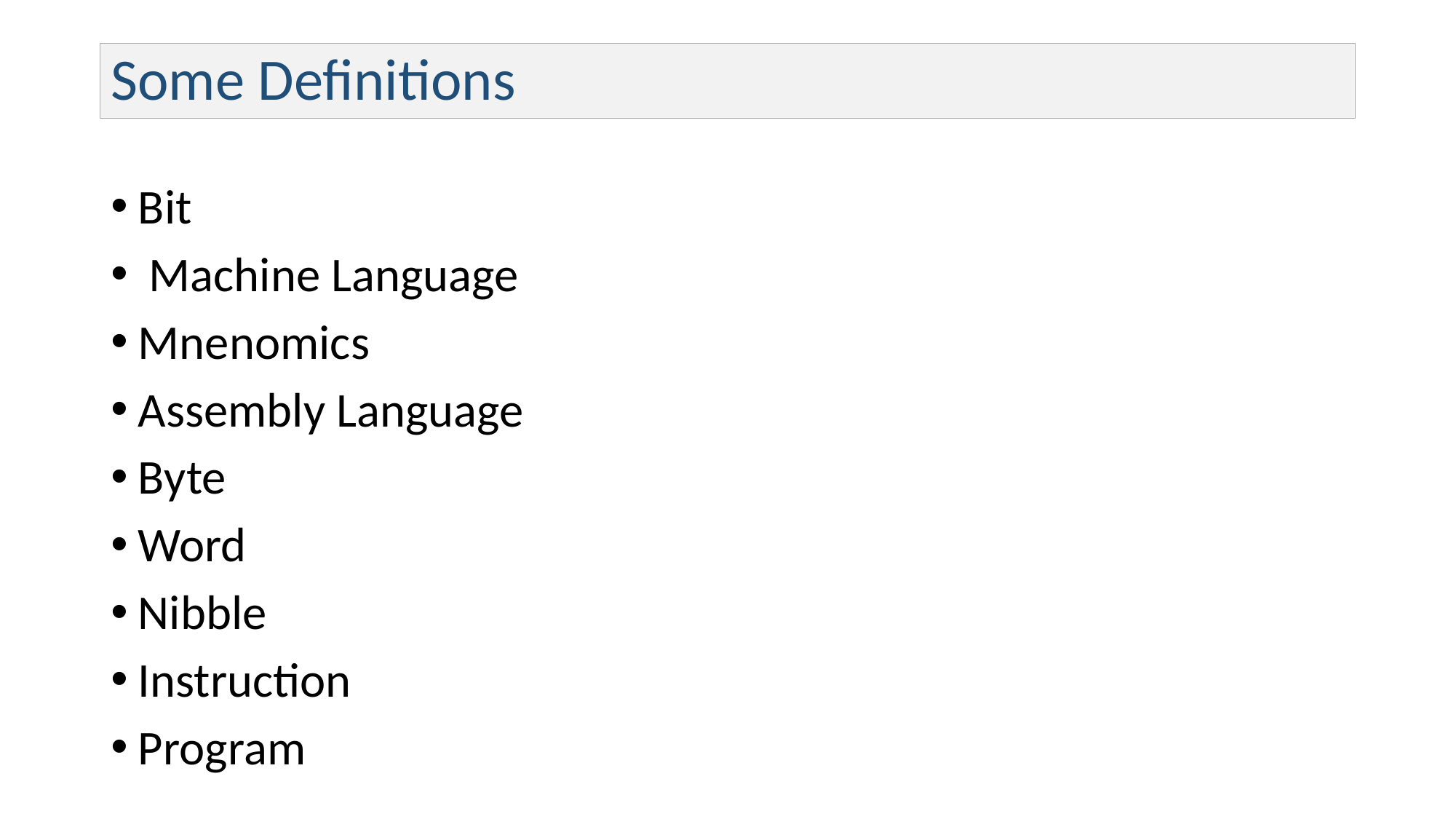

# Some Definitions
Bit
 Machine Language
Mnenomics
Assembly Language
Byte
Word
Nibble
Instruction
Program